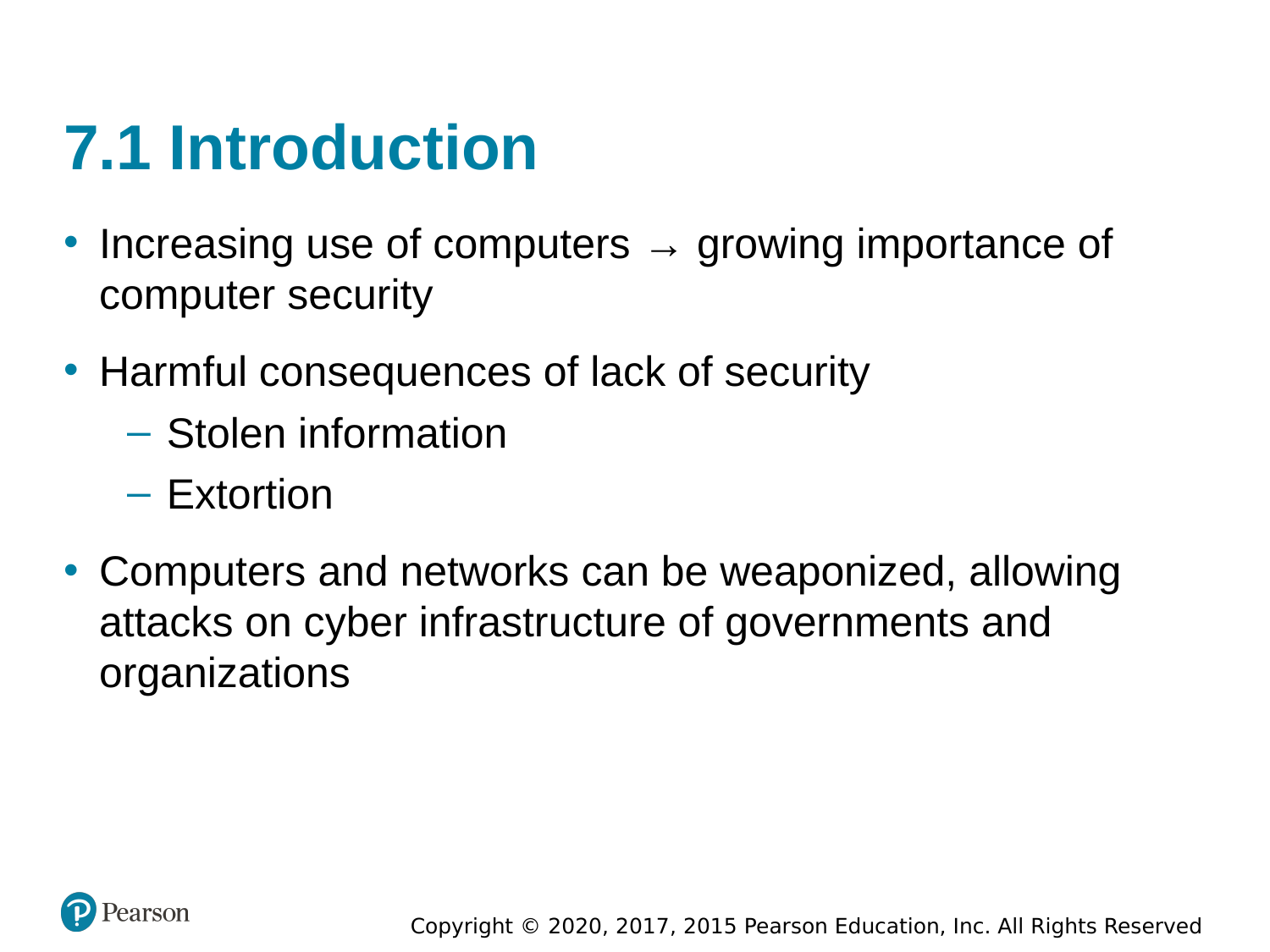

# 7.1 Introduction
Increasing use of computers → growing importance of computer security
Harmful consequences of lack of security
Stolen information
Extortion
Computers and networks can be weaponized, allowing attacks on cyber infrastructure of governments and organizations